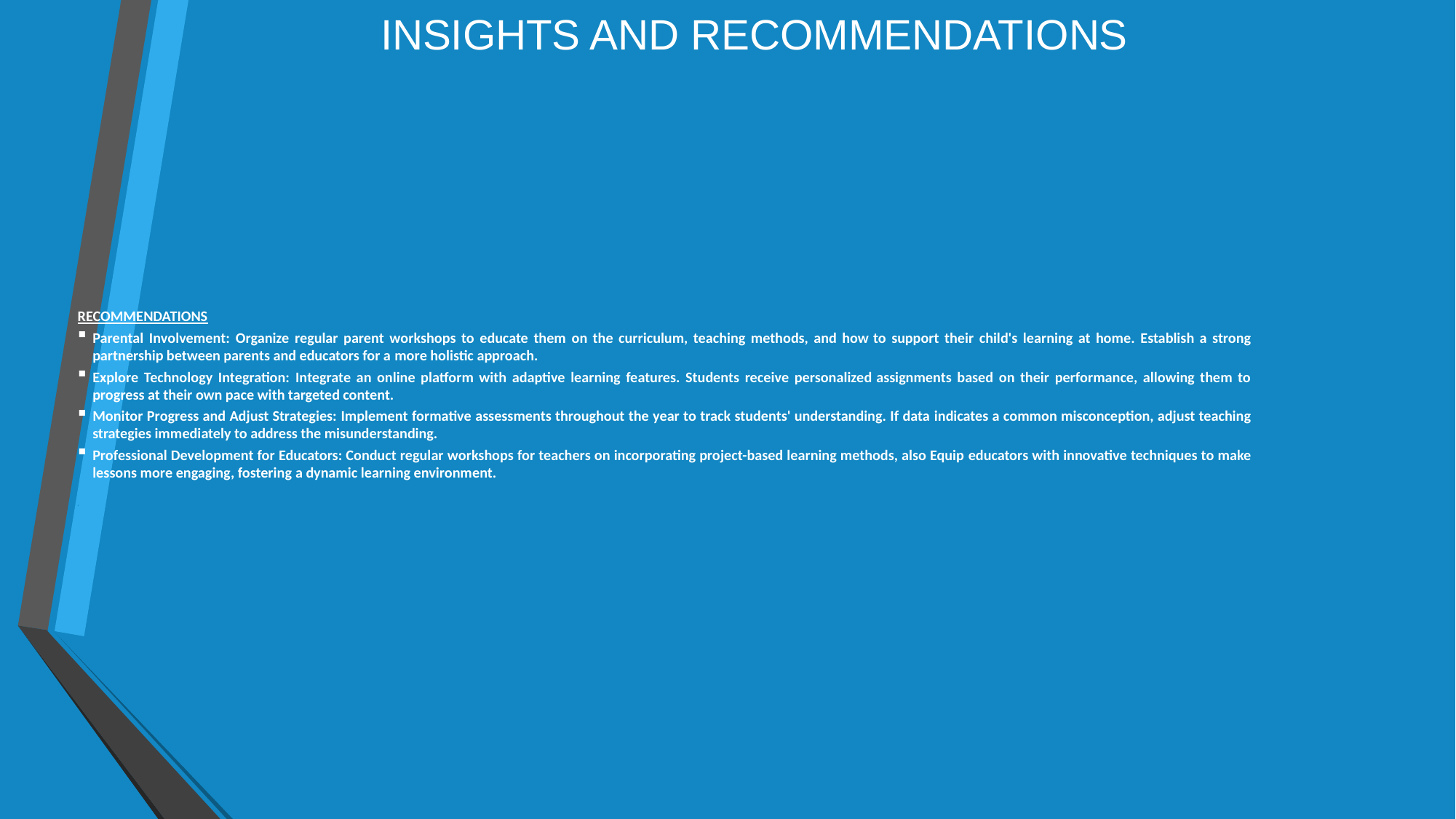

# INSIGHTS AND RECOMMENDATIONS

RECOMMENDATIONS
Parental Involvement:​ Organize regular parent workshops to educate them on the curriculum, teaching methods, and how to support their child's learning at home. Establish a strong partnership between parents and educators for a more holistic approach.​
Explore Technology Integration:​ Integrate an online platform with adaptive learning features. Students receive personalized assignments based on their performance, allowing them to progress at their own pace with targeted content.​
Monitor Progress and Adjust Strategies:​ Implement formative assessments throughout the year to track students' understanding. If data indicates a common misconception, adjust teaching strategies immediately to address the misunderstanding.​
Professional Development for Educators: Conduct regular workshops for teachers on incorporating project-based learning methods, also Equip educators with innovative techniques to make lessons more engaging, fostering a dynamic learning environment.​

​